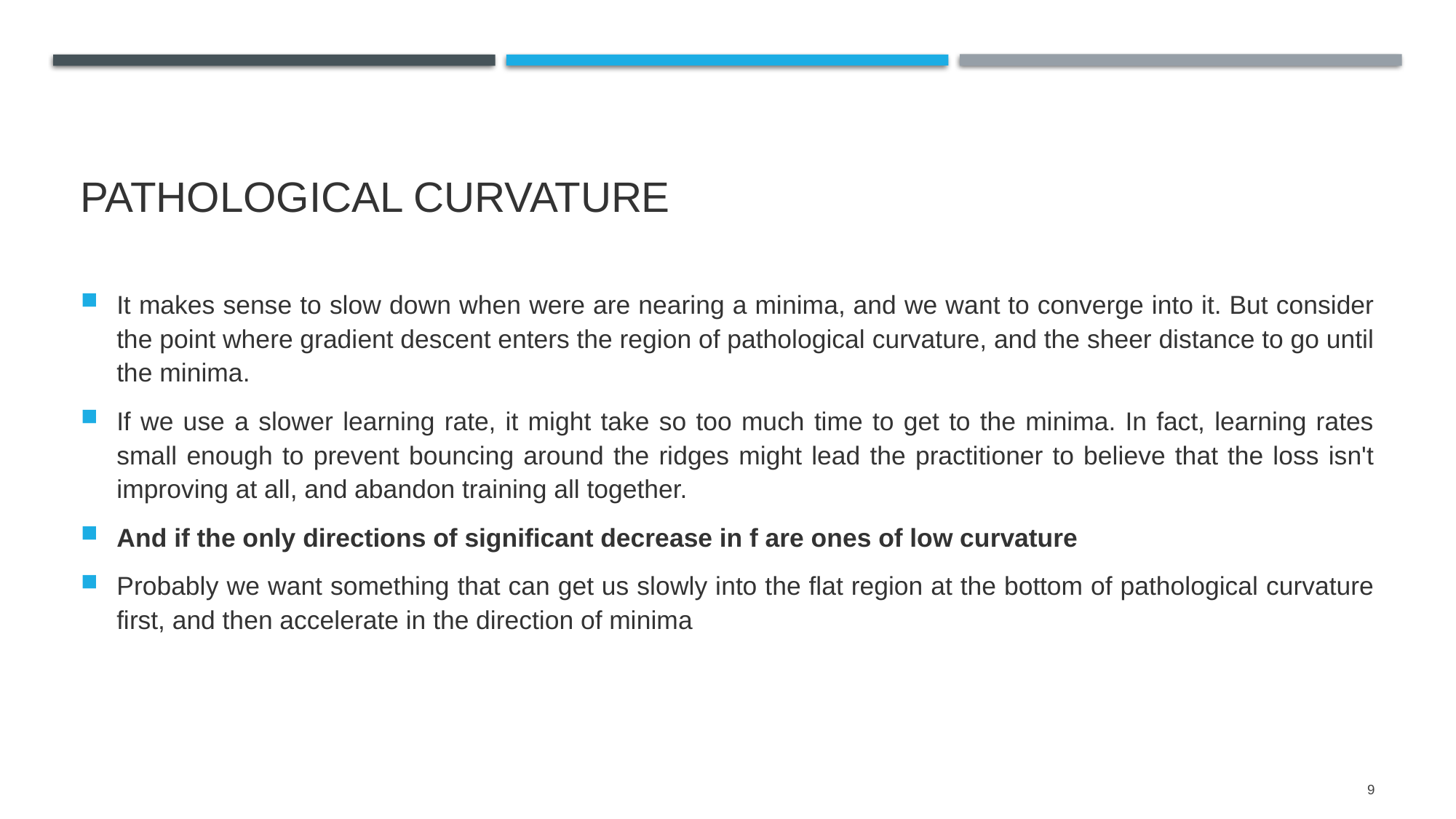

# Pathological curvature
It makes sense to slow down when were are nearing a minima, and we want to converge into it. But consider the point where gradient descent enters the region of pathological curvature, and the sheer distance to go until the minima.
If we use a slower learning rate, it might take so too much time to get to the minima. In fact, learning rates small enough to prevent bouncing around the ridges might lead the practitioner to believe that the loss isn't improving at all, and abandon training all together.
And if the only directions of significant decrease in f are ones of low curvature
Probably we want something that can get us slowly into the flat region at the bottom of pathological curvature first, and then accelerate in the direction of minima

9